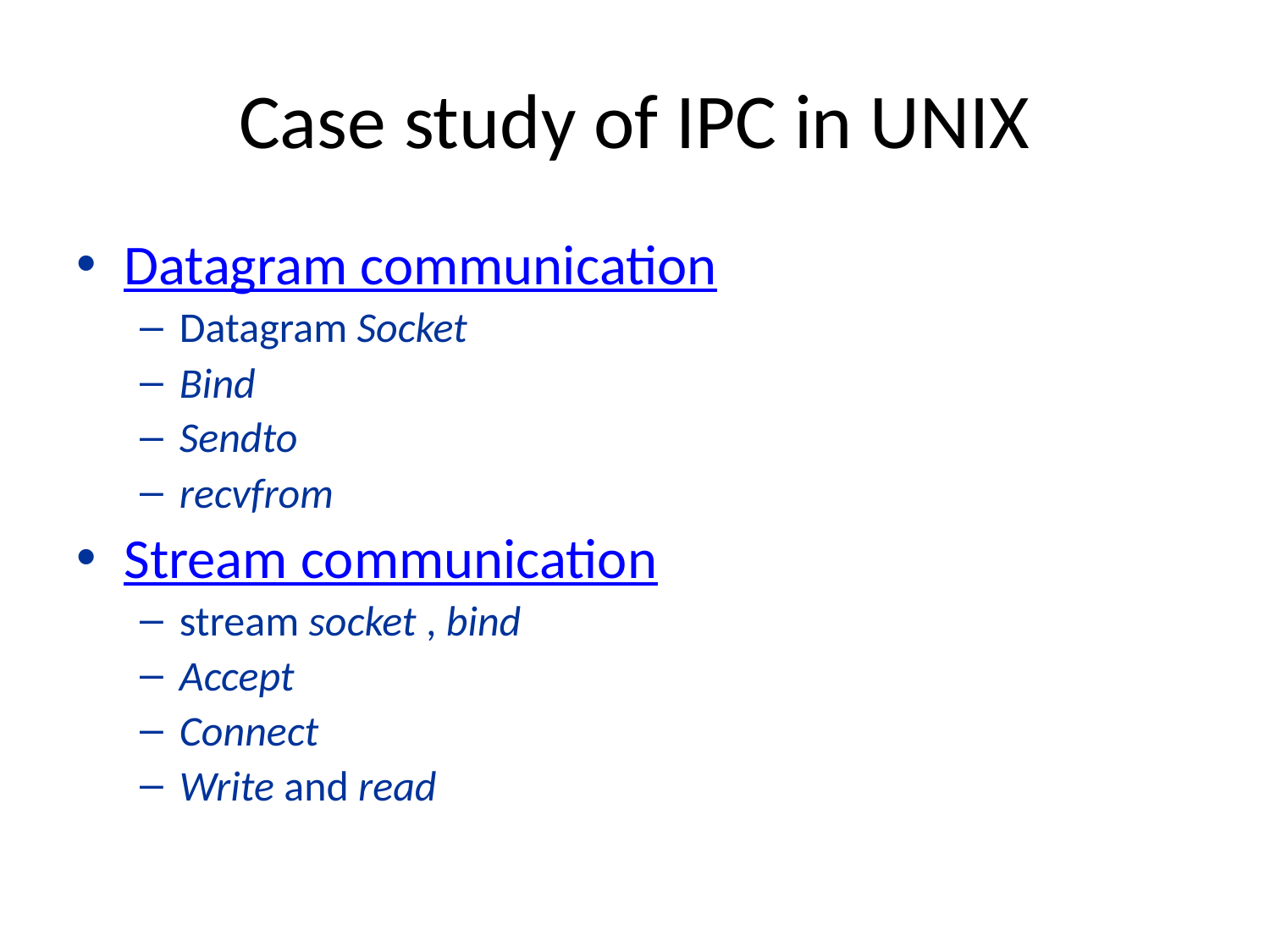

# Case study of IPC in UNIX
Datagram communication
Datagram Socket
Bind
Sendto
recvfrom
Stream communication
stream socket , bind
Accept
Connect
Write and read